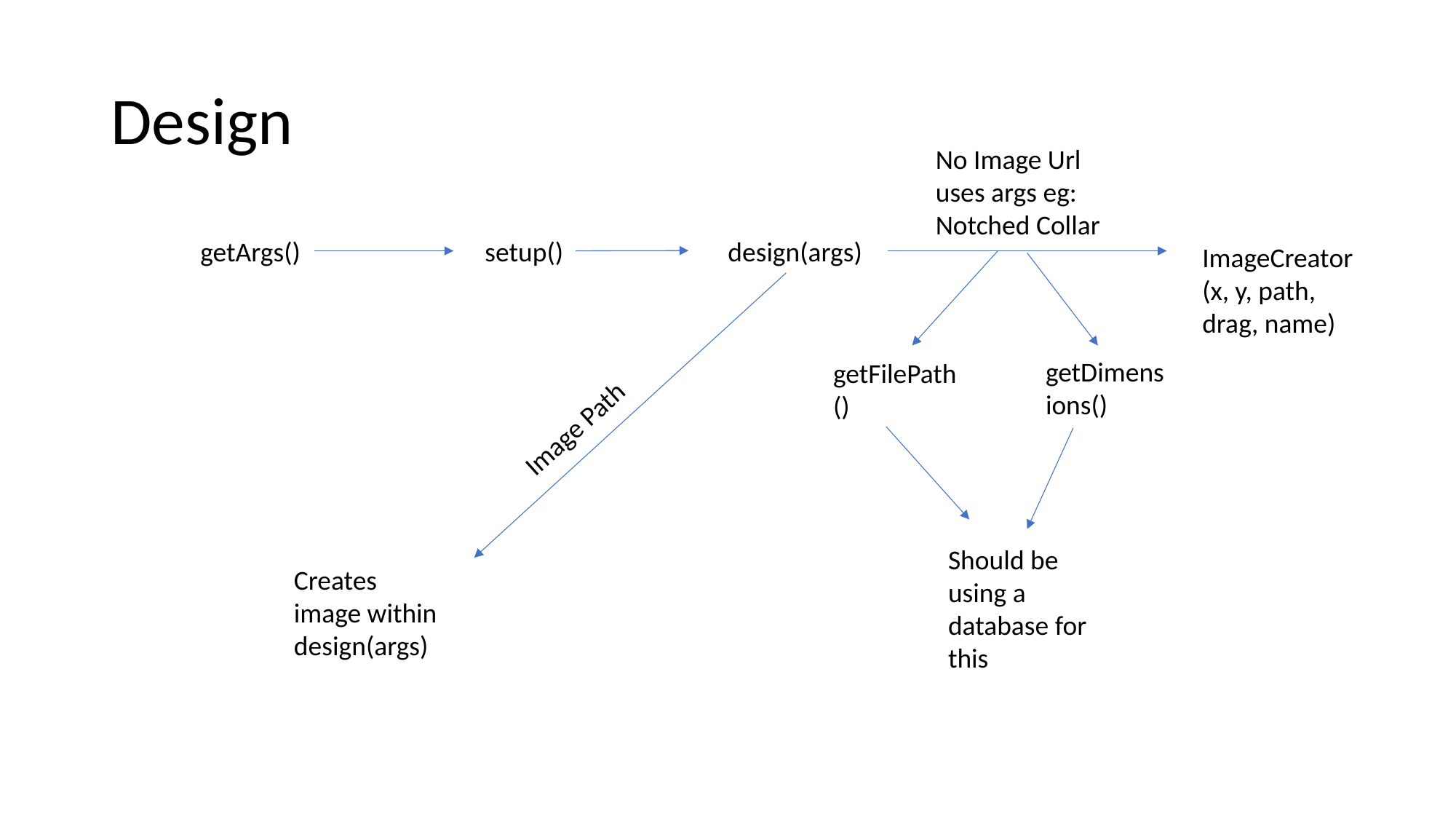

# Design
No Image Url  uses args eg: Notched Collar
getArgs()
setup()
design(args)
ImageCreator
(x, y, path, drag, name)
getDimensions()
getFilePath()
Image Path
Should be using a database for this
Creates image within design(args)